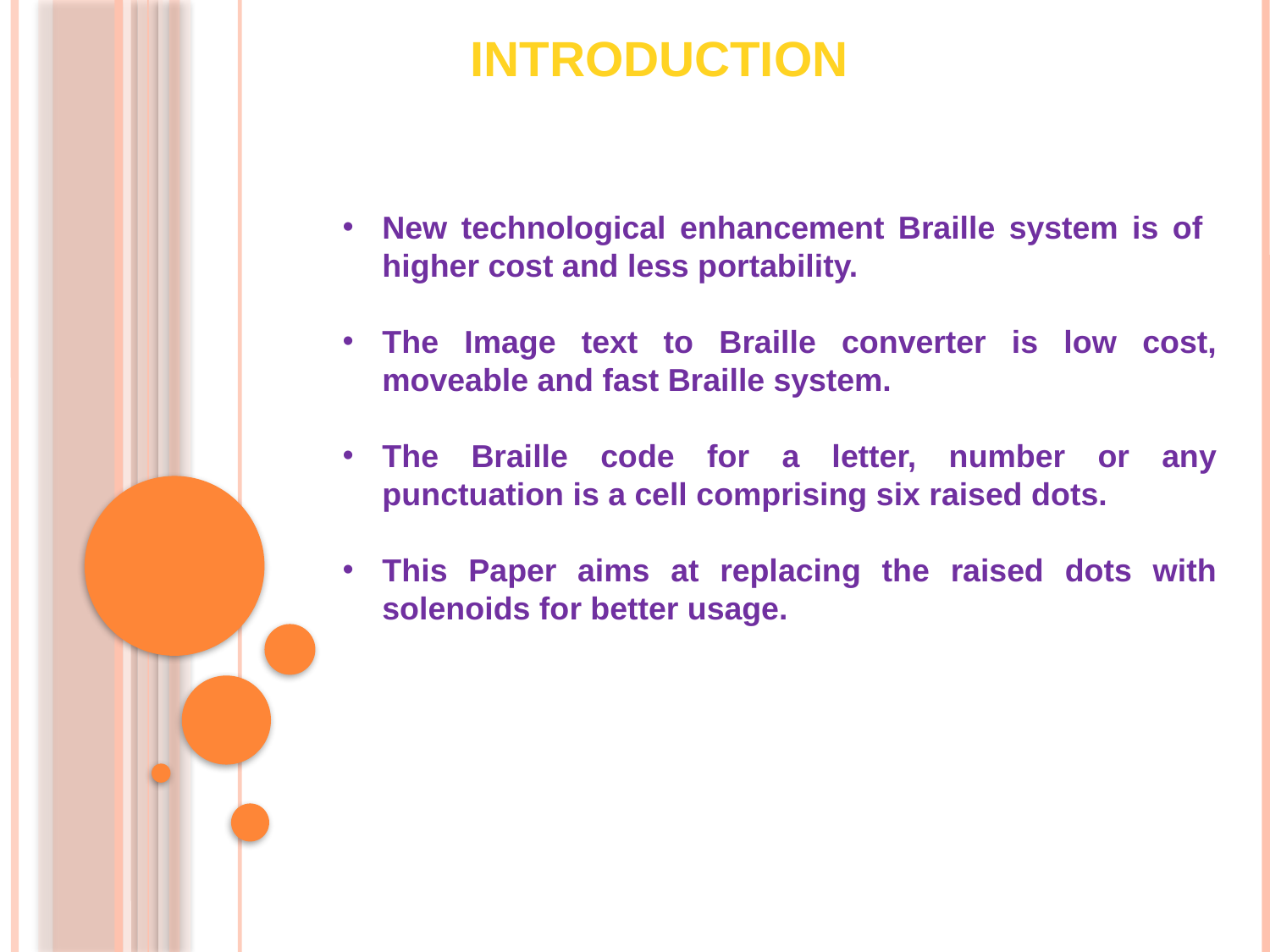

introduction
New technological enhancement Braille system is of  higher cost and less portability.

The Image text to Braille converter is low cost, moveable and fast Braille system.

The Braille code for a letter, number or any punctuation is a cell comprising six raised dots.

This Paper aims at replacing the raised dots with solenoids for better usage.